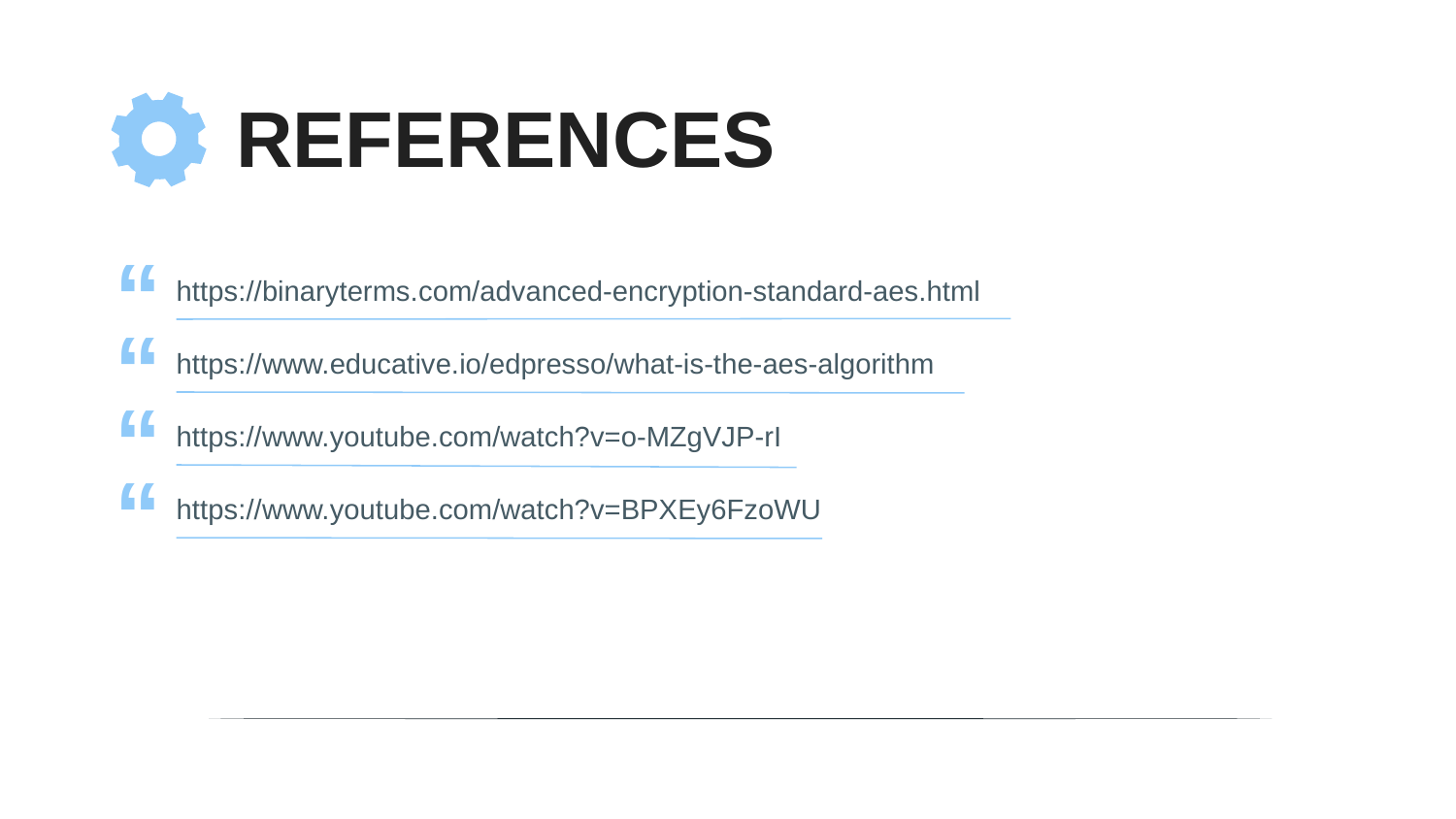

# REFERENCES

“
https://binaryterms.com/advanced-encryption-standard-aes.html

“
https://www.educative.io/edpresso/what-is-the-aes-algorithm

“
https://www.youtube.com/watch?v=o-MZgVJP-rI

“
https://www.youtube.com/watch?v=BPXEy6FzoWU